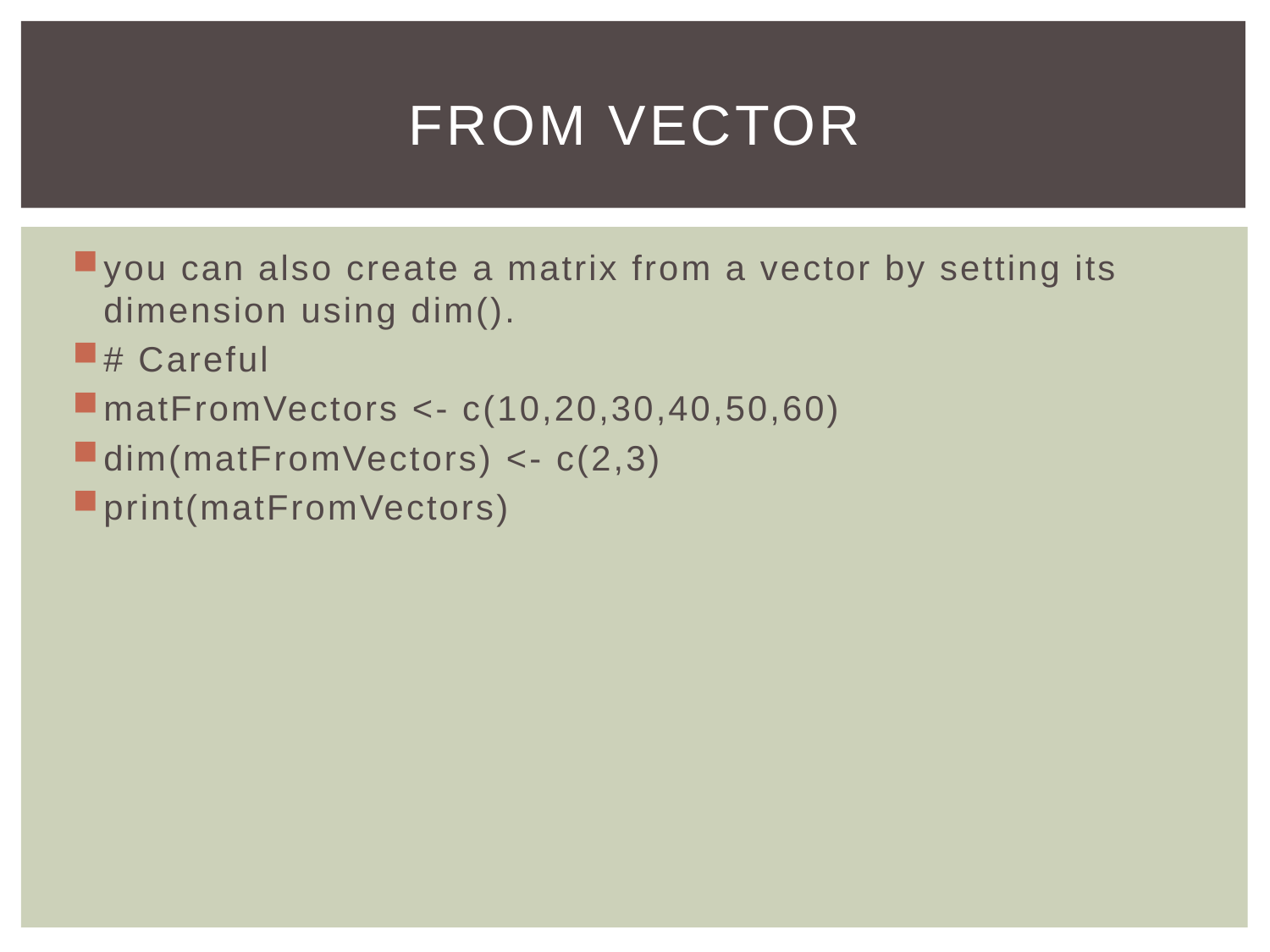

# From vector
you can also create a matrix from a vector by setting its dimension using dim().
# Careful
matFromVectors <- c(10,20,30,40,50,60)
dim(matFromVectors) <- c(2,3)
print(matFromVectors)